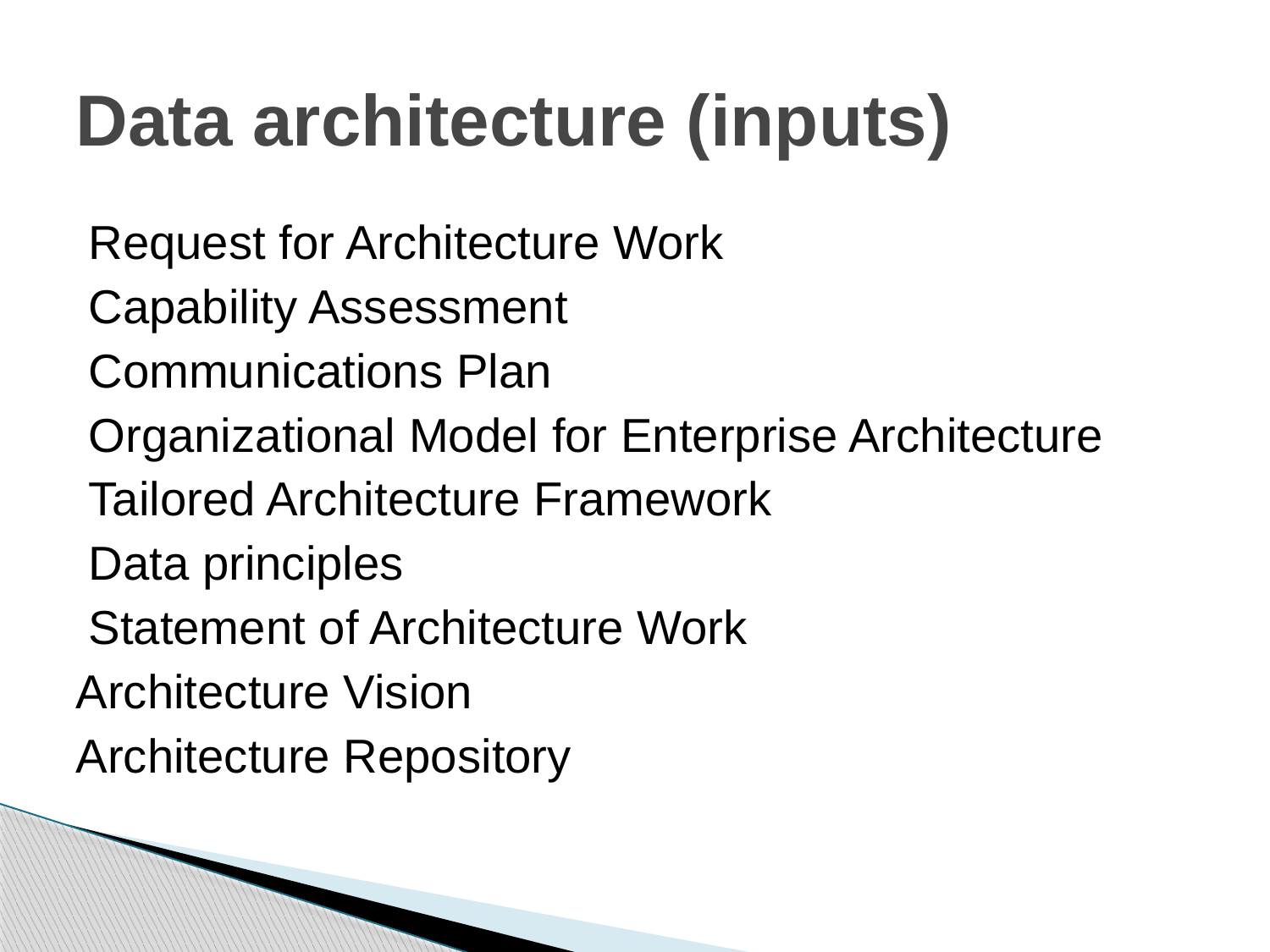

# Data architecture (inputs)
Request for Architecture Work
Capability Assessment
Communications Plan
Organizational Model for Enterprise Architecture
Tailored Architecture Framework
Data principles
Statement of Architecture Work
Architecture Vision
     	Architecture Repository